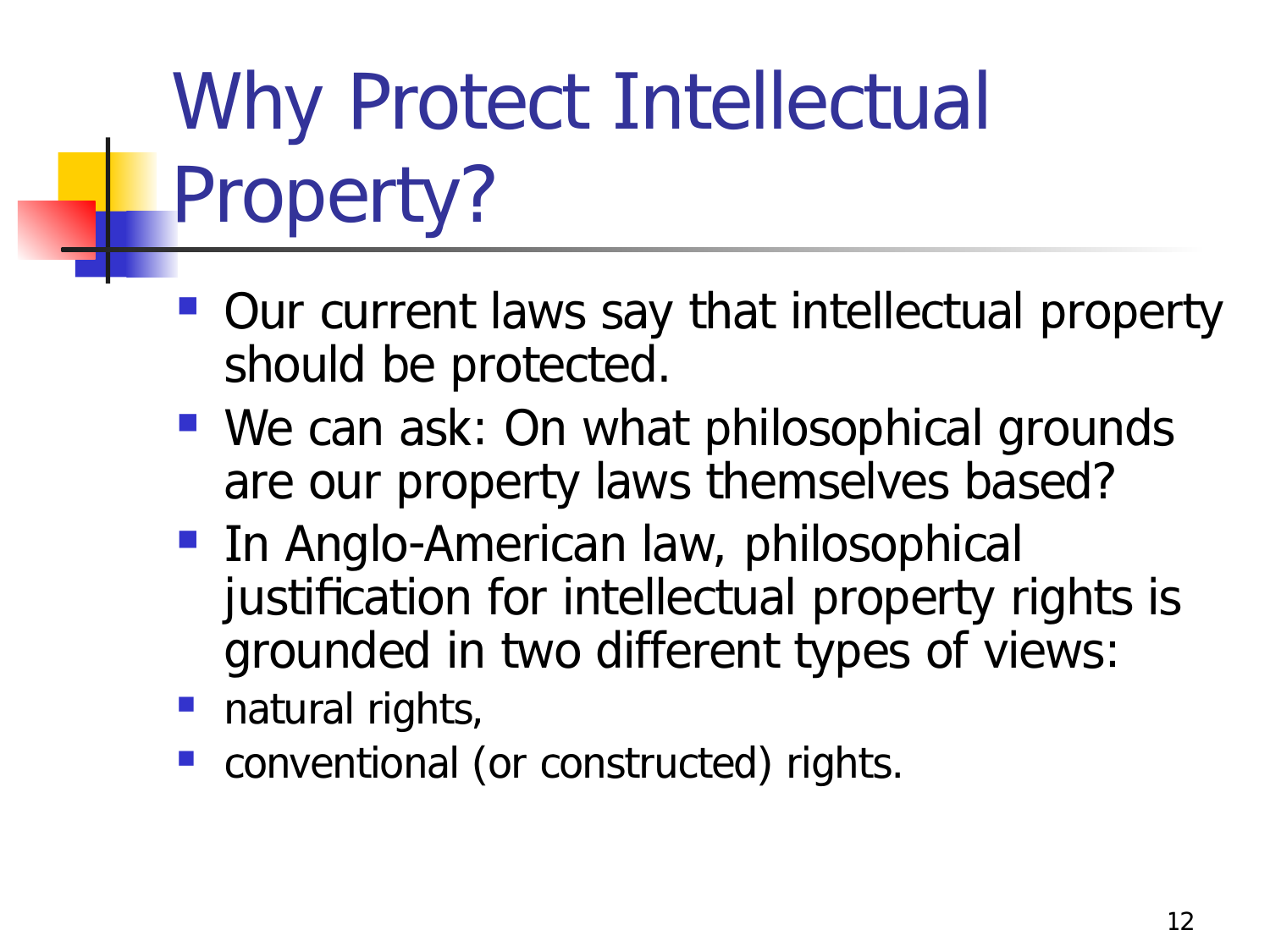

# Why Protect Intellectual Property?
Our current laws say that intellectual property should be protected.
We can ask: On what philosophical grounds are our property laws themselves based?
In Anglo-American law, philosophical justification for intellectual property rights is grounded in two different types of views:
natural rights,
conventional (or constructed) rights.
12